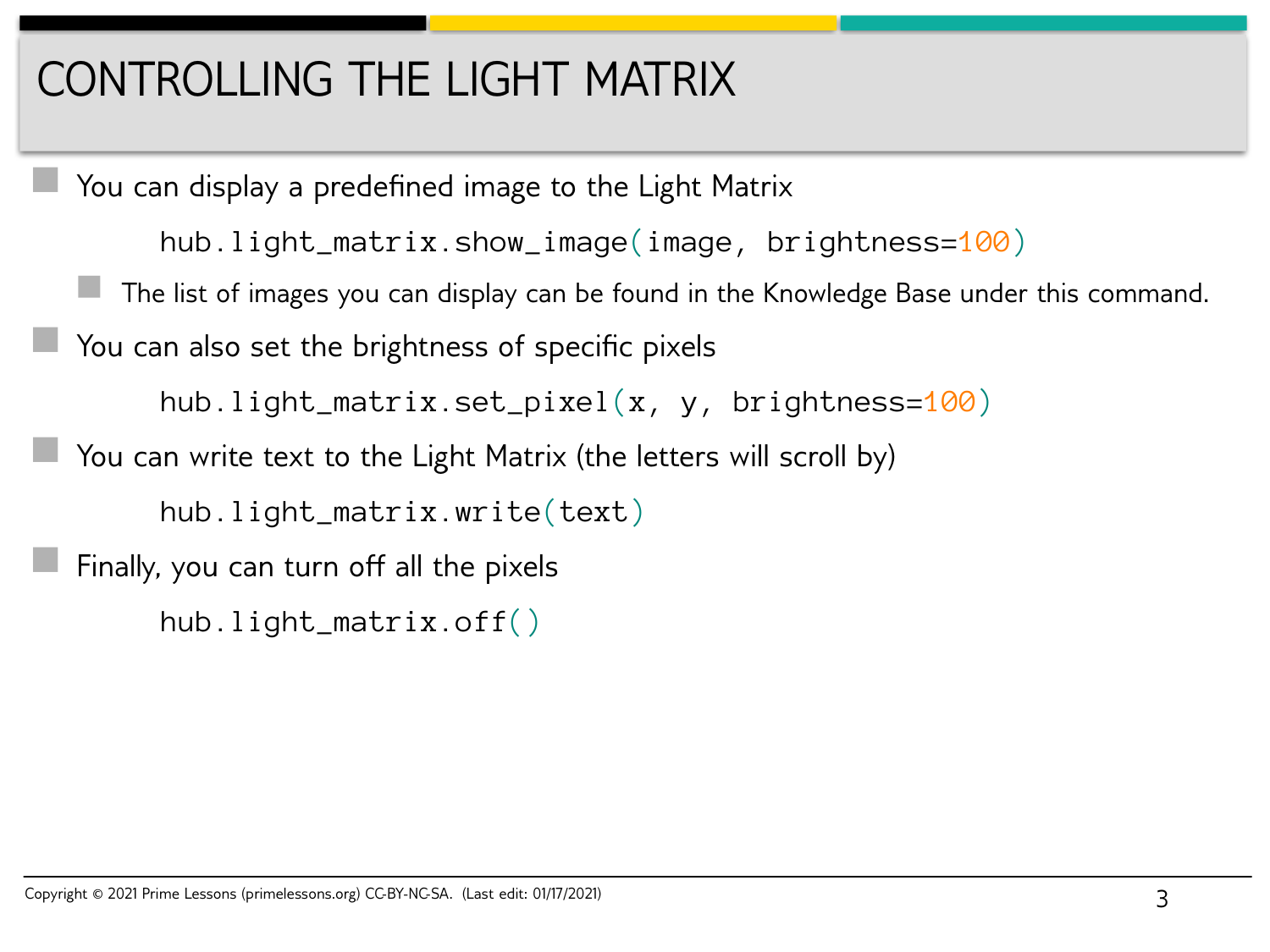

# Controlling the Light Matrix
You can display a predefined image to the Light Matrix
	hub.light_matrix.show_image(image, brightness=100)
The list of images you can display can be found in the Knowledge Base under this command.
You can also set the brightness of specific pixels
	hub.light_matrix.set_pixel(x, y, brightness=100)
You can write text to the Light Matrix (the letters will scroll by)
	hub.light_matrix.write(text)
Finally, you can turn off all the pixels
	hub.light_matrix.off()
3
Copyright © 2021 Prime Lessons (primelessons.org) CC-BY-NC-SA.  (Last edit: 01/17/2021)